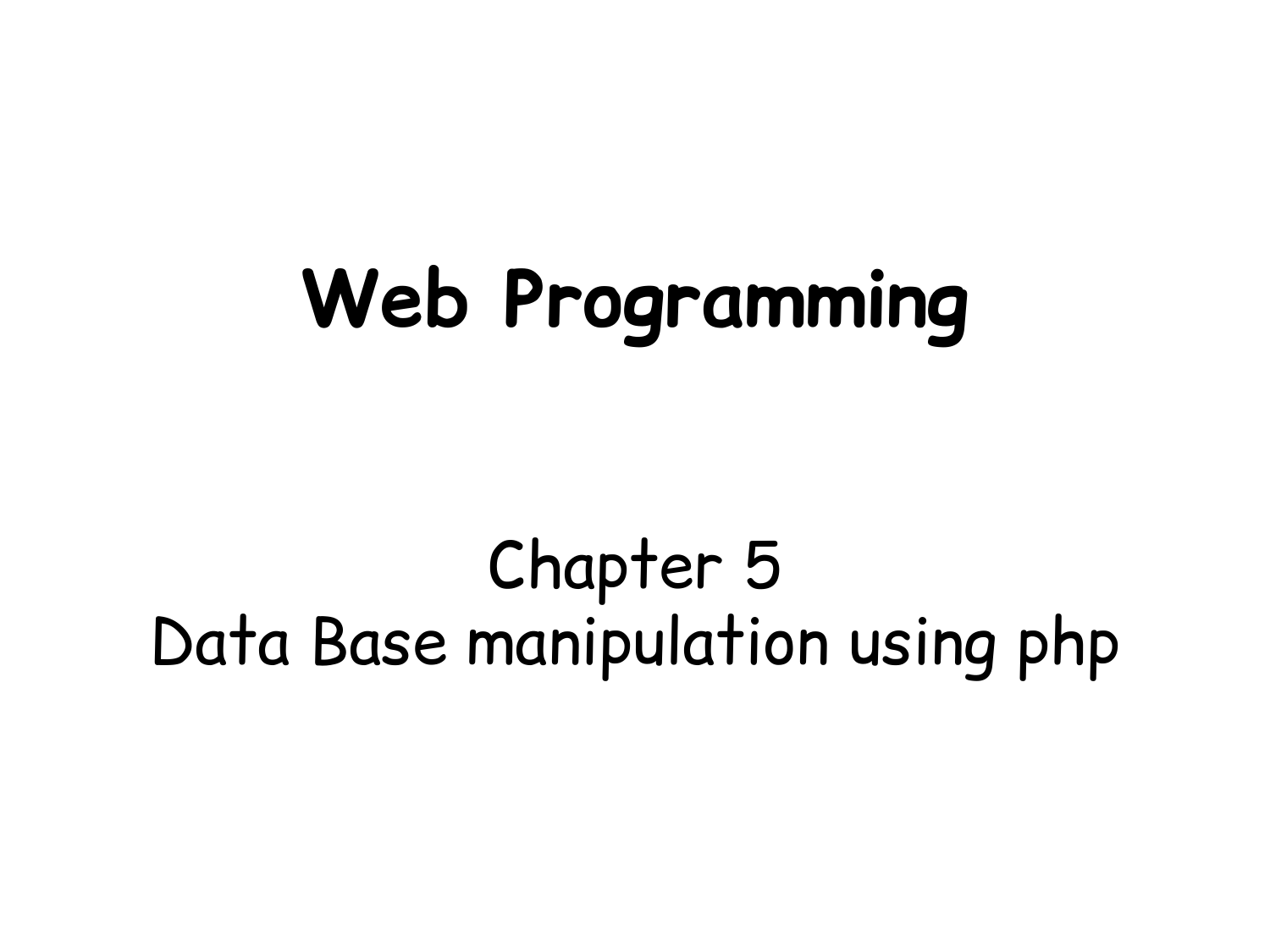

# Web Programming
Chapter 5
Data Base manipulation using php
1